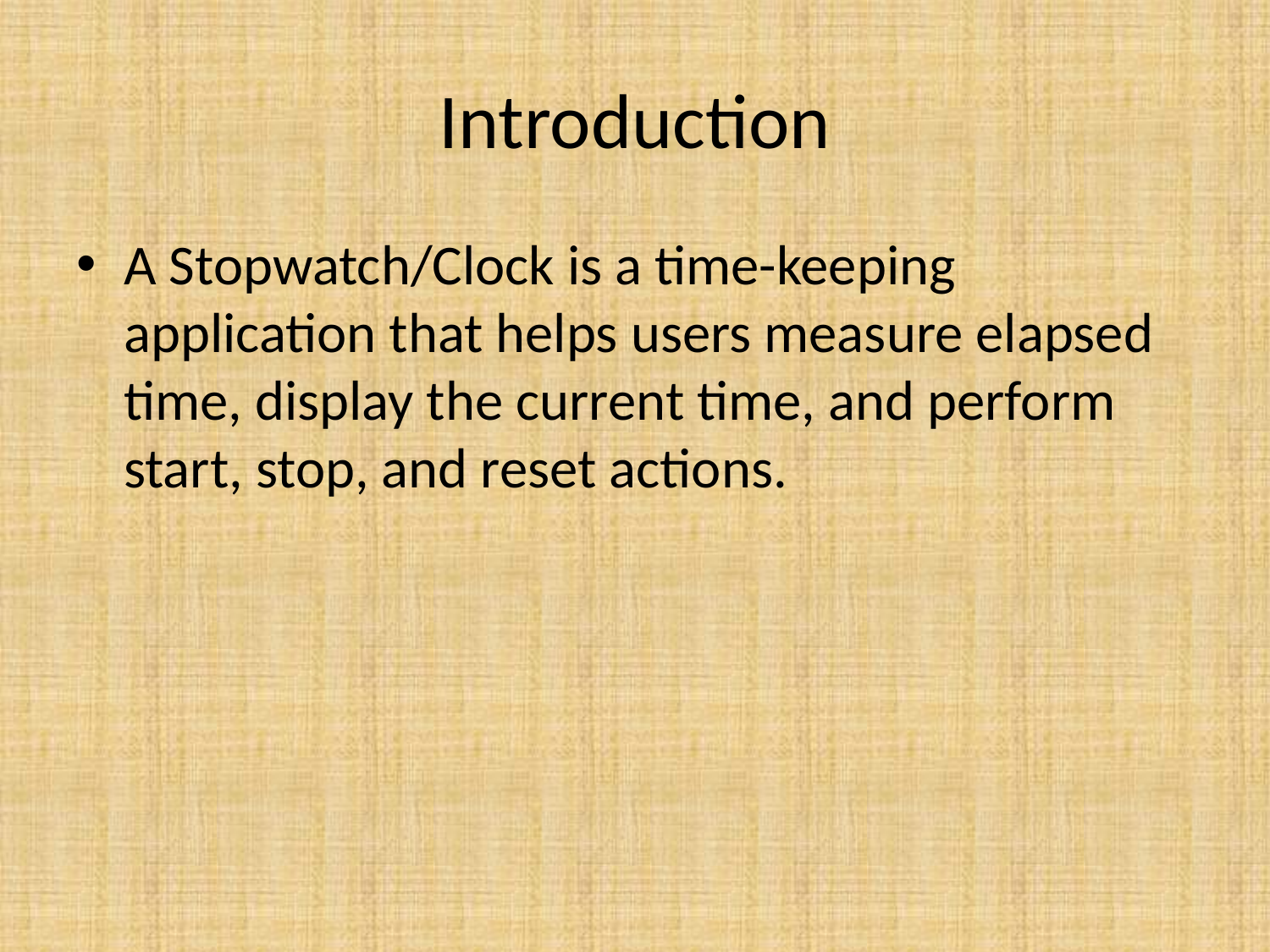

# Introduction
A Stopwatch/Clock is a time-keeping application that helps users measure elapsed time, display the current time, and perform start, stop, and reset actions.